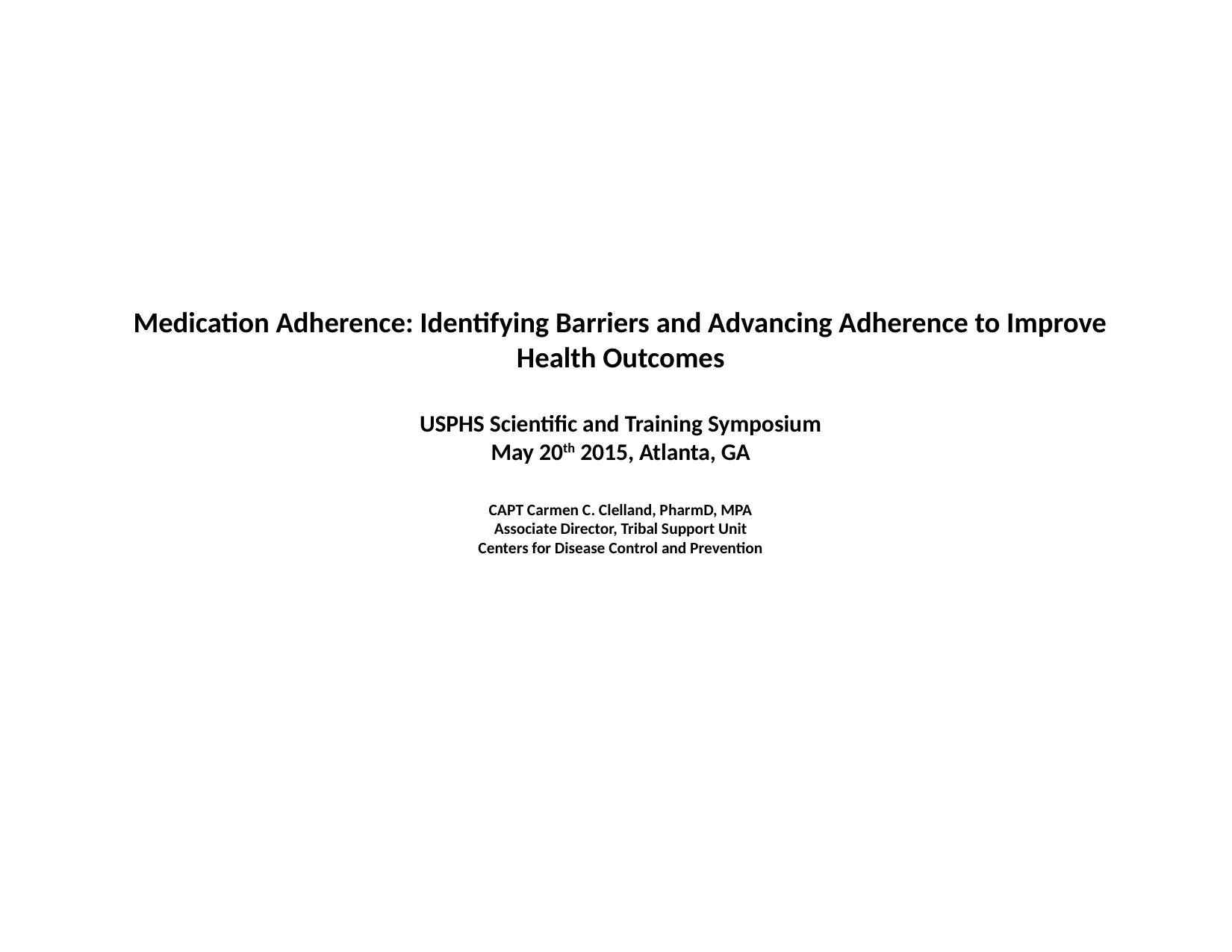

# Medication Adherence: Identifying Barriers and Advancing Adherence to Improve Health Outcomes USPHS Scientific and Training Symposium May 20th 2015, Atlanta, GA CAPT Carmen C. Clelland, PharmD, MPA Associate Director, Tribal Support Unit Centers for Disease Control and Prevention